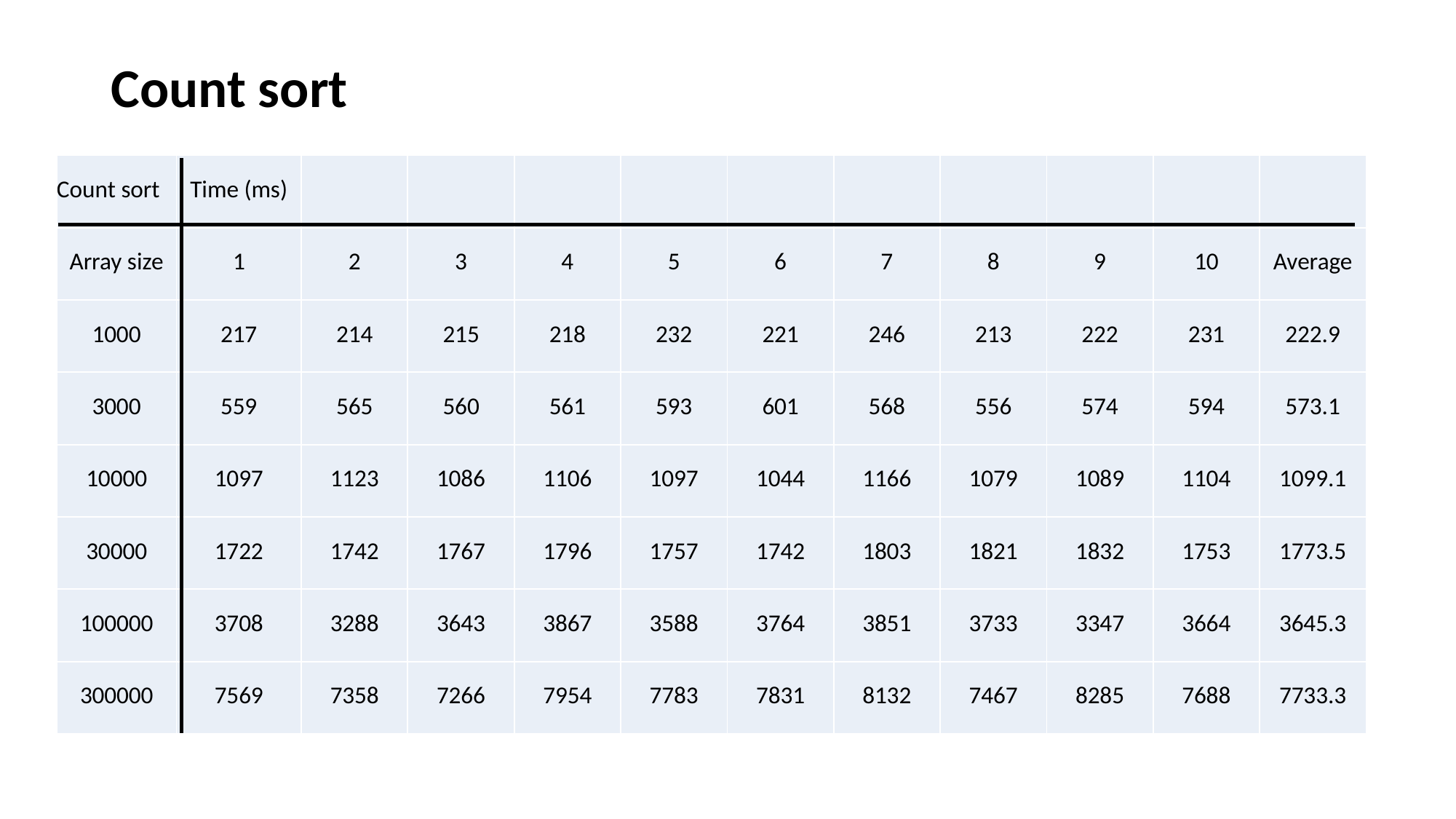

# Count sort
| Count sort | Time (ms) |  |  |  |  |  |  |  |  |  |  |
| --- | --- | --- | --- | --- | --- | --- | --- | --- | --- | --- | --- |
| Array size | 1 | 2 | 3 | 4 | 5 | 6 | 7 | 8 | 9 | 10 | Average |
| 1000 | 217 | 214 | 215 | 218 | 232 | 221 | 246 | 213 | 222 | 231 | 222.9 |
| 3000 | 559 | 565 | 560 | 561 | 593 | 601 | 568 | 556 | 574 | 594 | 573.1 |
| 10000 | 1097 | 1123 | 1086 | 1106 | 1097 | 1044 | 1166 | 1079 | 1089 | 1104 | 1099.1 |
| 30000 | 1722 | 1742 | 1767 | 1796 | 1757 | 1742 | 1803 | 1821 | 1832 | 1753 | 1773.5 |
| 100000 | 3708 | 3288 | 3643 | 3867 | 3588 | 3764 | 3851 | 3733 | 3347 | 3664 | 3645.3 |
| 300000 | 7569 | 7358 | 7266 | 7954 | 7783 | 7831 | 8132 | 7467 | 8285 | 7688 | 7733.3 |